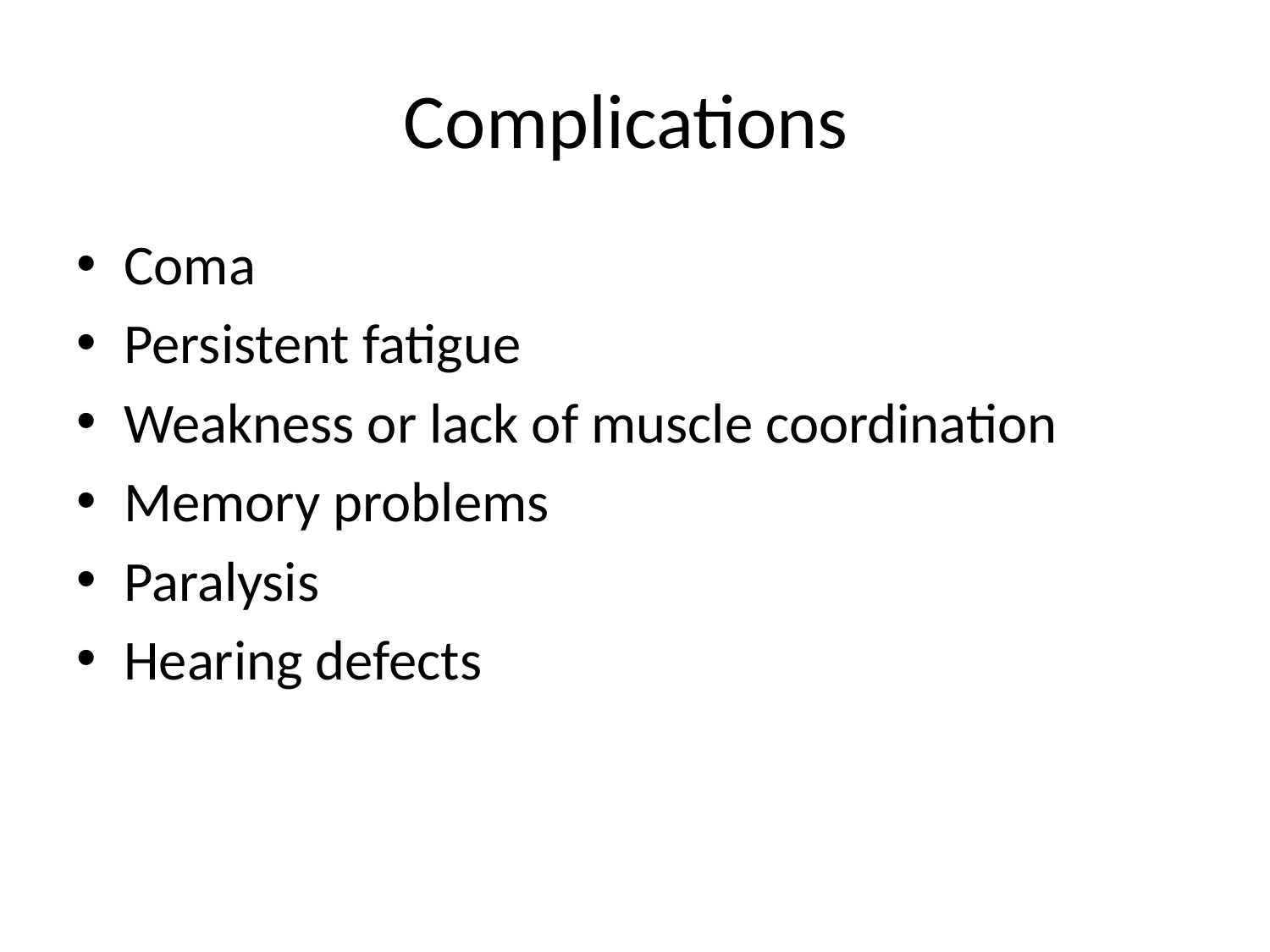

# Complications
Coma
Persistent fatigue
Weakness or lack of muscle coordination
Memory problems
Paralysis
Hearing defects